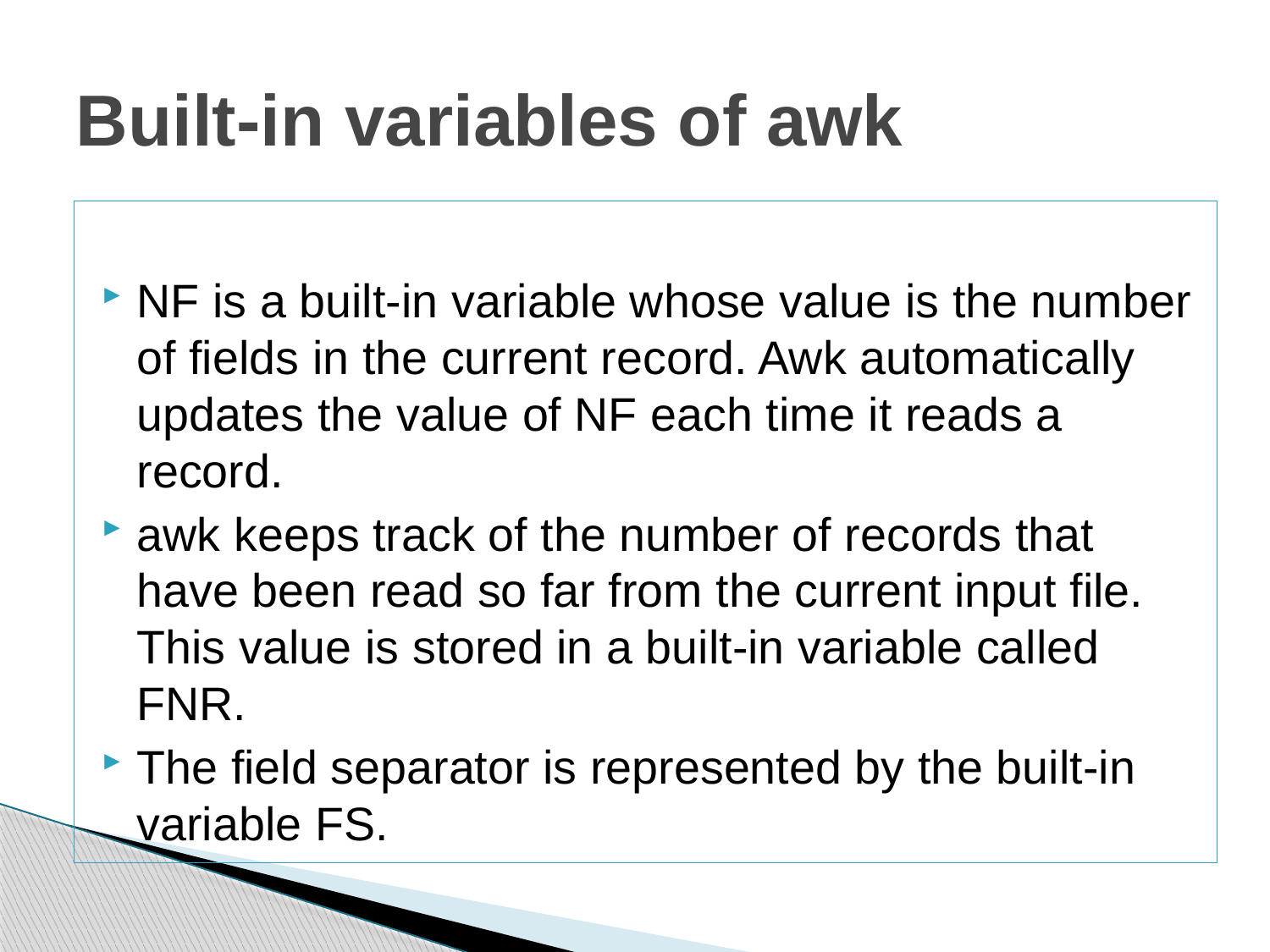

# Built-in variables of awk

NF is a built-in variable whose value is the number of fields in the current record. Awk automatically updates the value of NF each time it reads a record.
awk keeps track of the number of records that have been read so far from the current input file. This value is stored in a built-in variable called FNR.
The field separator is represented by the built-in variable FS.